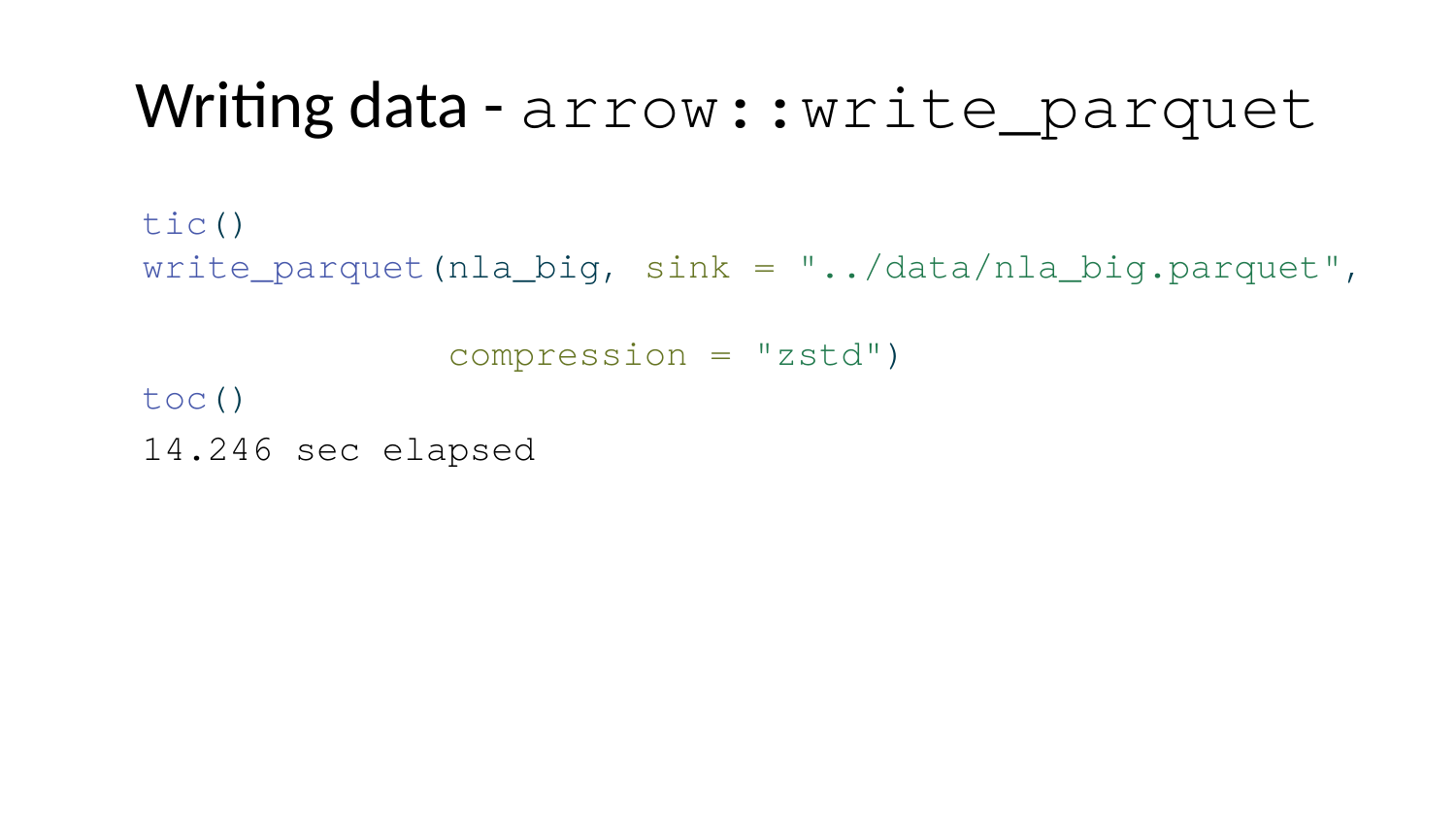

# Writing data - arrow::write_parquet
tic()
write_parquet(nla_big, sink = "../data/nla_big.parquet",
              compression = "zstd")
toc()
14.246 sec elapsed